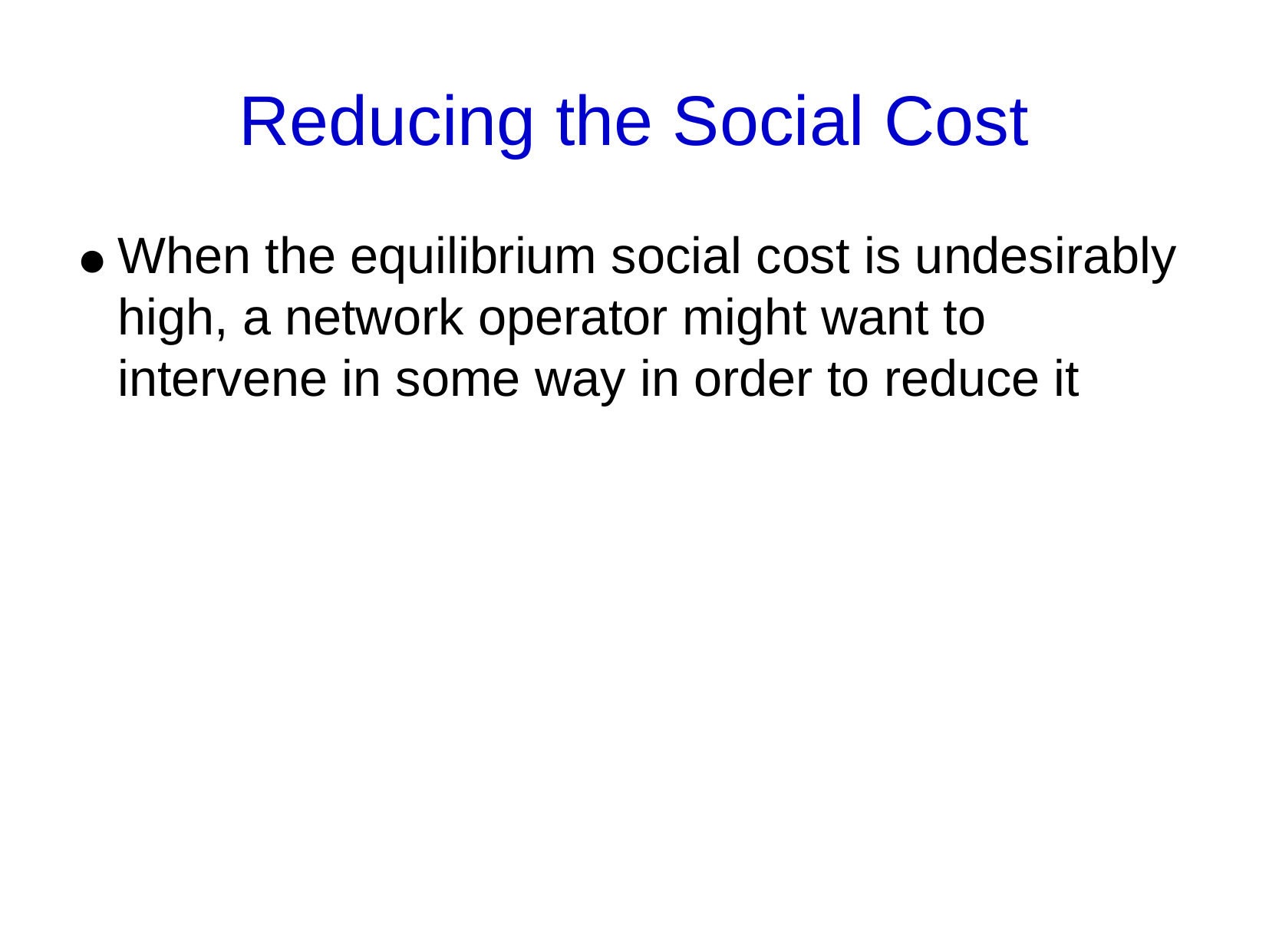

Reducing the Social Cost
When the equilibrium social cost is undesirably high, a network operator might want to intervene in some way in order to reduce it